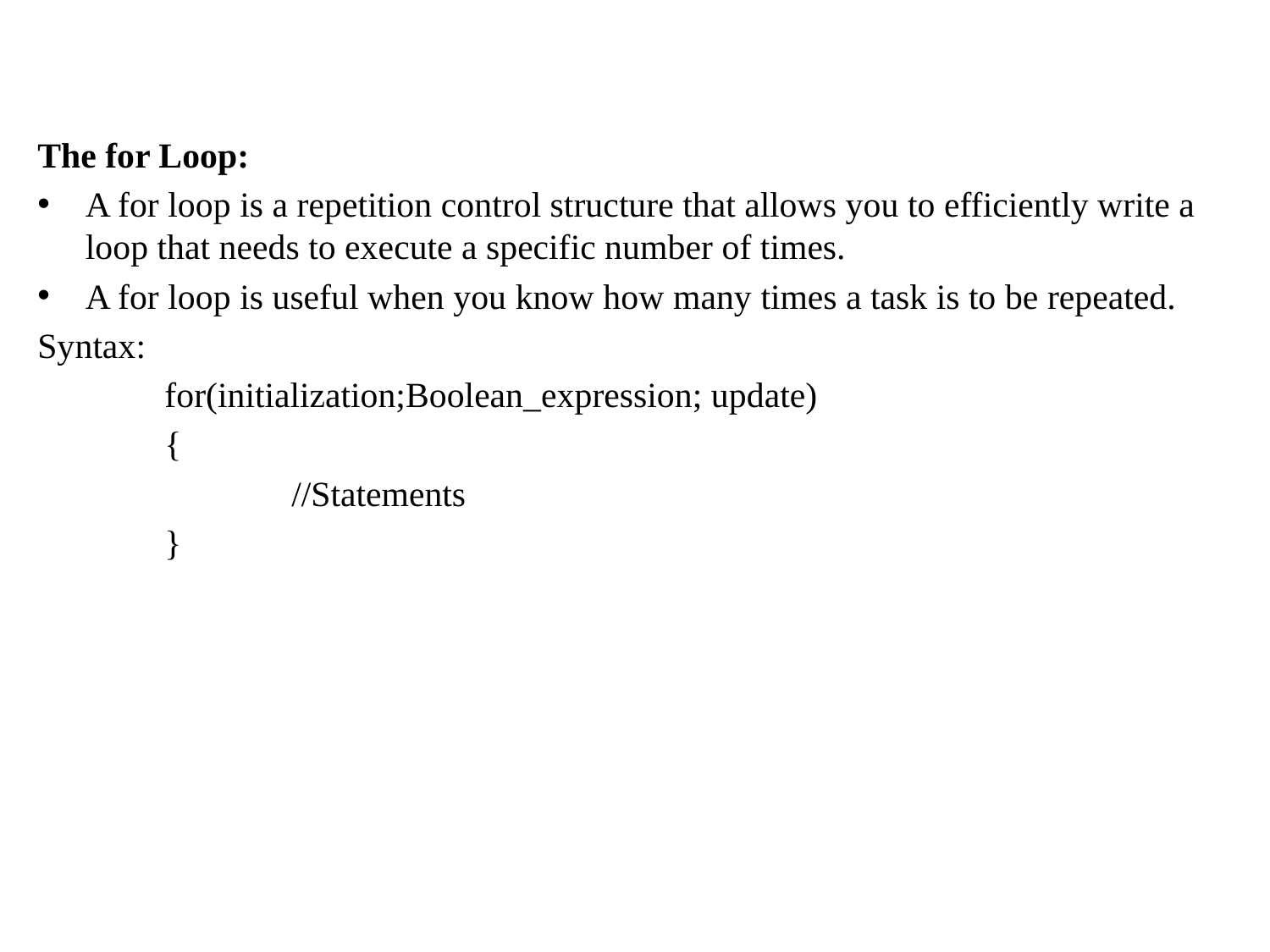

The for Loop:
A for loop is a repetition control structure that allows you to efficiently write a loop that needs to execute a specific number of times.
A for loop is useful when you know how many times a task is to be repeated.
Syntax:
	for(initialization;Boolean_expression; update)
	{
		//Statements
	}